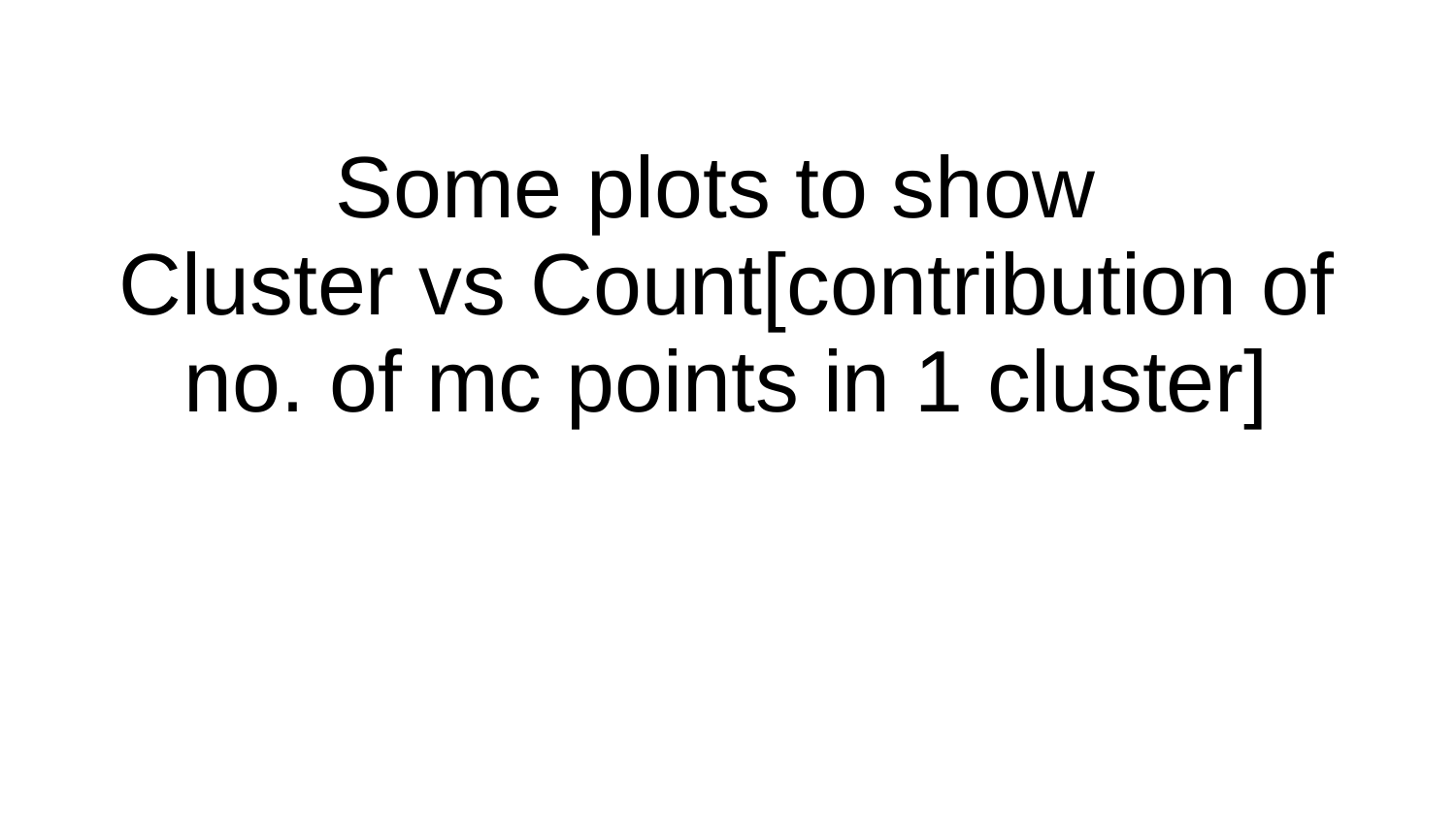

# Some plots to show Cluster vs Count[contribution of no. of mc points in 1 cluster]